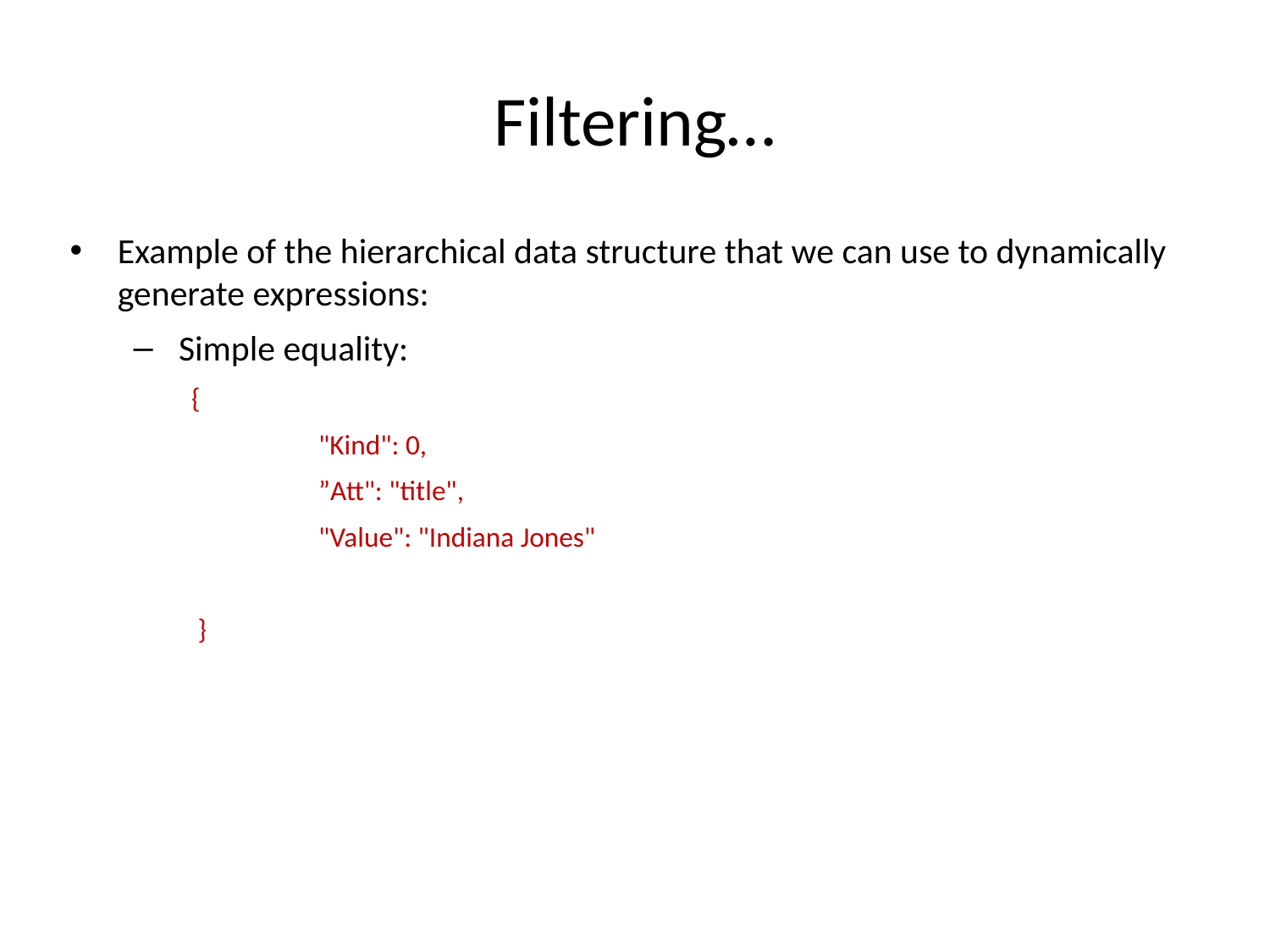

# Filtering…
Example of the hierarchical data structure that we can use to dynamically generate expressions:
Simple equality:
{
 	"Kind": 0,
 	”Att": "title",
 	"Value": "Indiana Jones"

 }